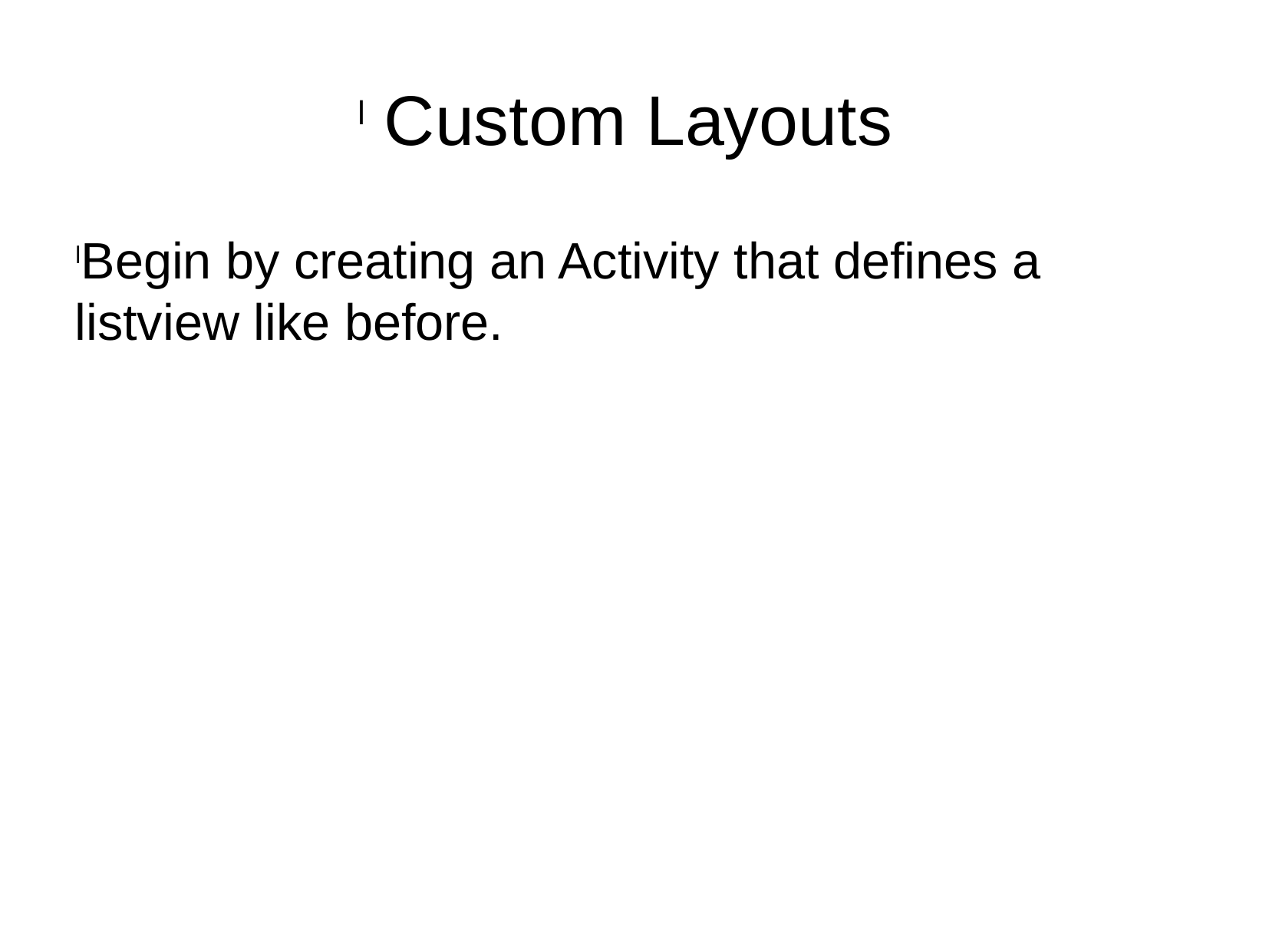

Custom Layouts
Begin by creating an Activity that defines a listview like before.